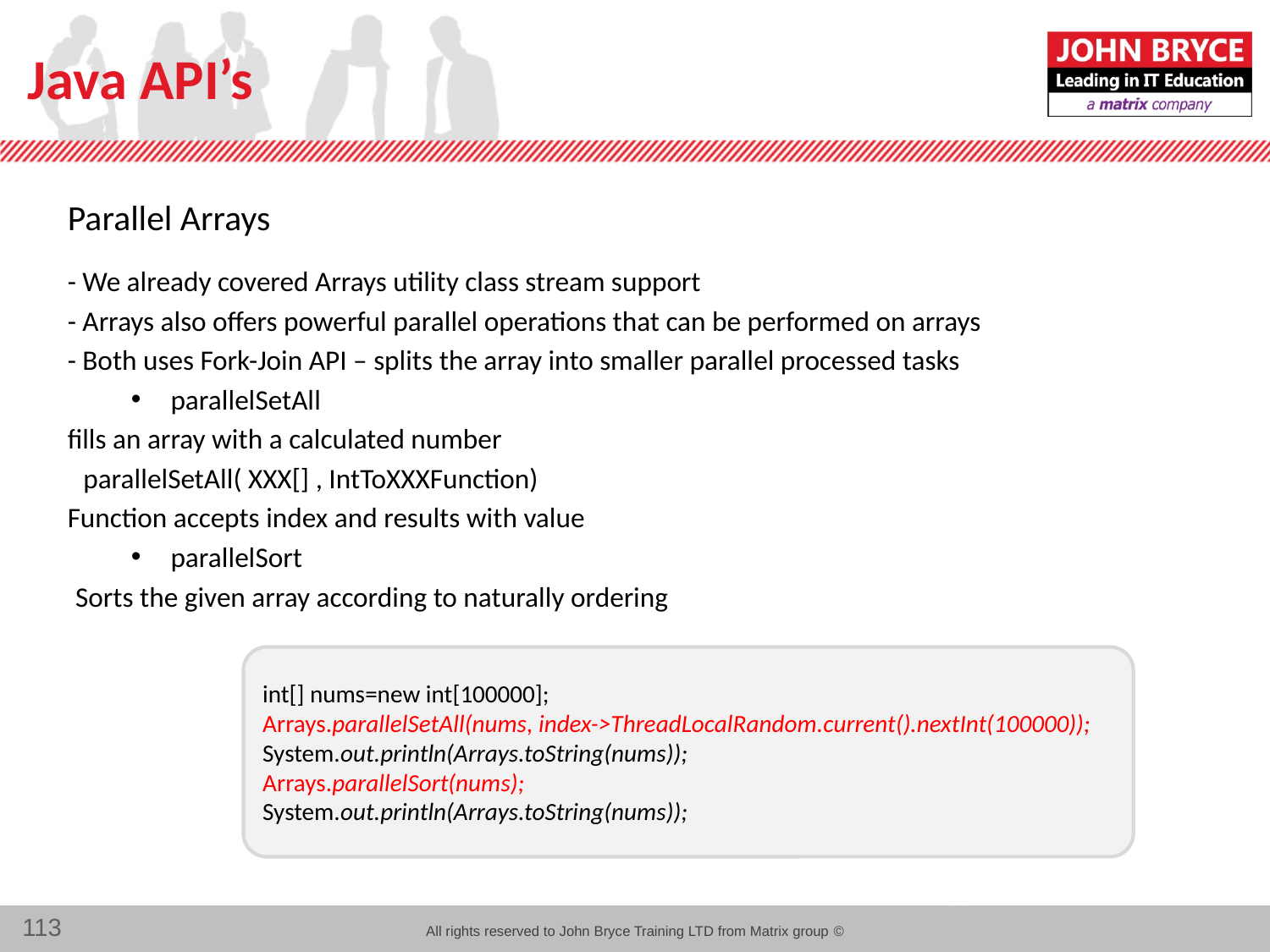

# Java API’s
Parallel Arrays

- We already covered Arrays utility class stream support
- Arrays also offers powerful parallel operations that can be performed on arrays
- Both uses Fork-Join API – splits the array into smaller parallel processed tasks
parallelSetAll
fills an array with a calculated number
parallelSetAll( XXX[] , IntToXXXFunction)
Function accepts index and results with value
parallelSort
Sorts the given array according to naturally ordering

int[] nums=new int[100000];
Arrays.parallelSetAll(nums, index->ThreadLocalRandom.current().nextInt(100000));
System.out.println(Arrays.toString(nums));
Arrays.parallelSort(nums);
System.out.println(Arrays.toString(nums));